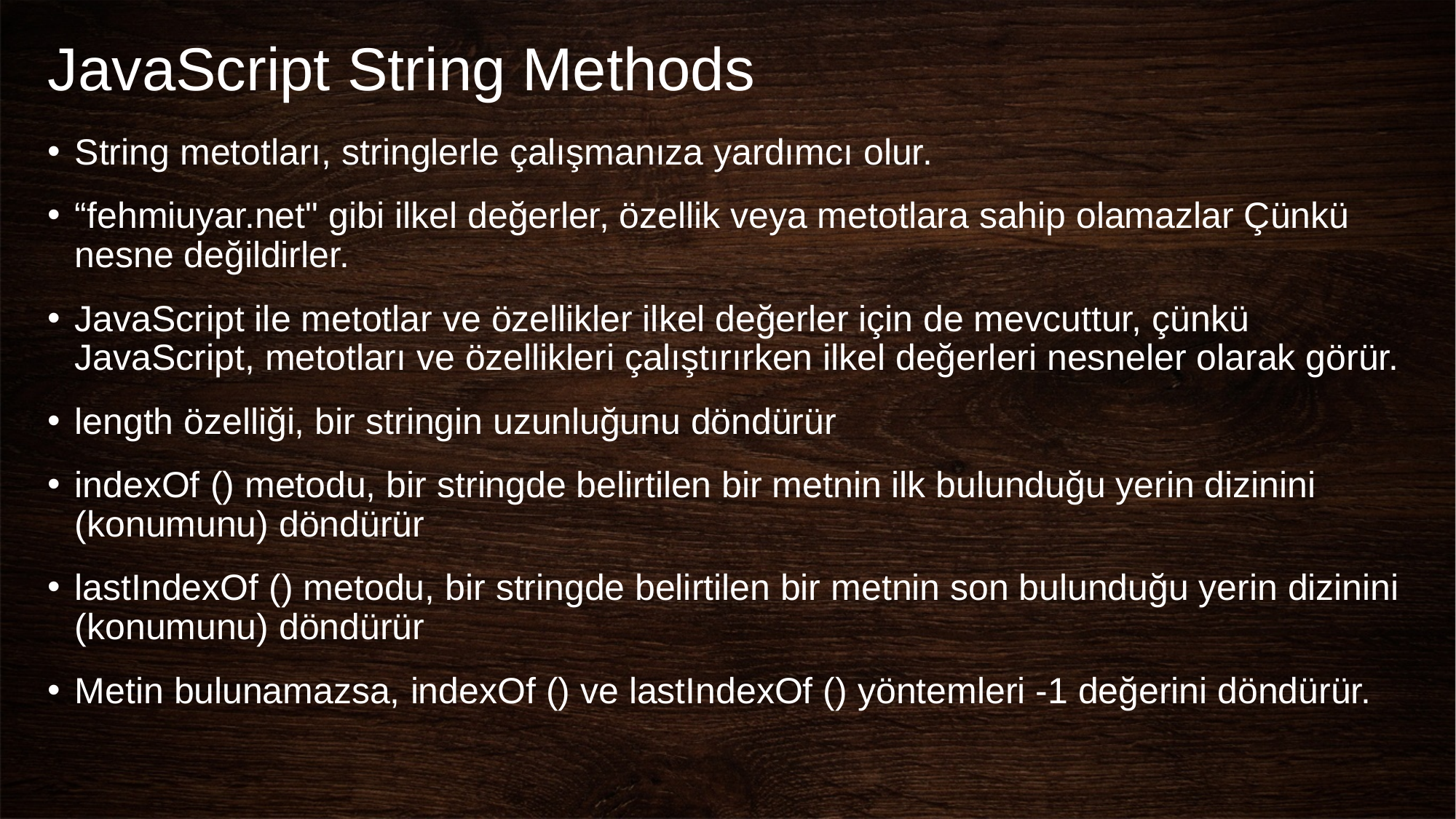

# JavaScript String Methods
String metotları, stringlerle çalışmanıza yardımcı olur.
“fehmiuyar.net" gibi ilkel değerler, özellik veya metotlara sahip olamazlar Çünkü  nesne değildirler.
JavaScript ile metotlar ve özellikler ilkel değerler için de mevcuttur, çünkü JavaScript, metotları ve özellikleri çalıştırırken ilkel değerleri nesneler olarak görür.
length özelliği, bir stringin uzunluğunu döndürür
indexOf () metodu, bir stringde belirtilen bir metnin ilk bulunduğu yerin dizinini (konumunu) döndürür
lastIndexOf () metodu, bir stringde belirtilen bir metnin son bulunduğu yerin dizinini (konumunu) döndürür
Metin bulunamazsa, indexOf () ve lastIndexOf () yöntemleri -1 değerini döndürür.